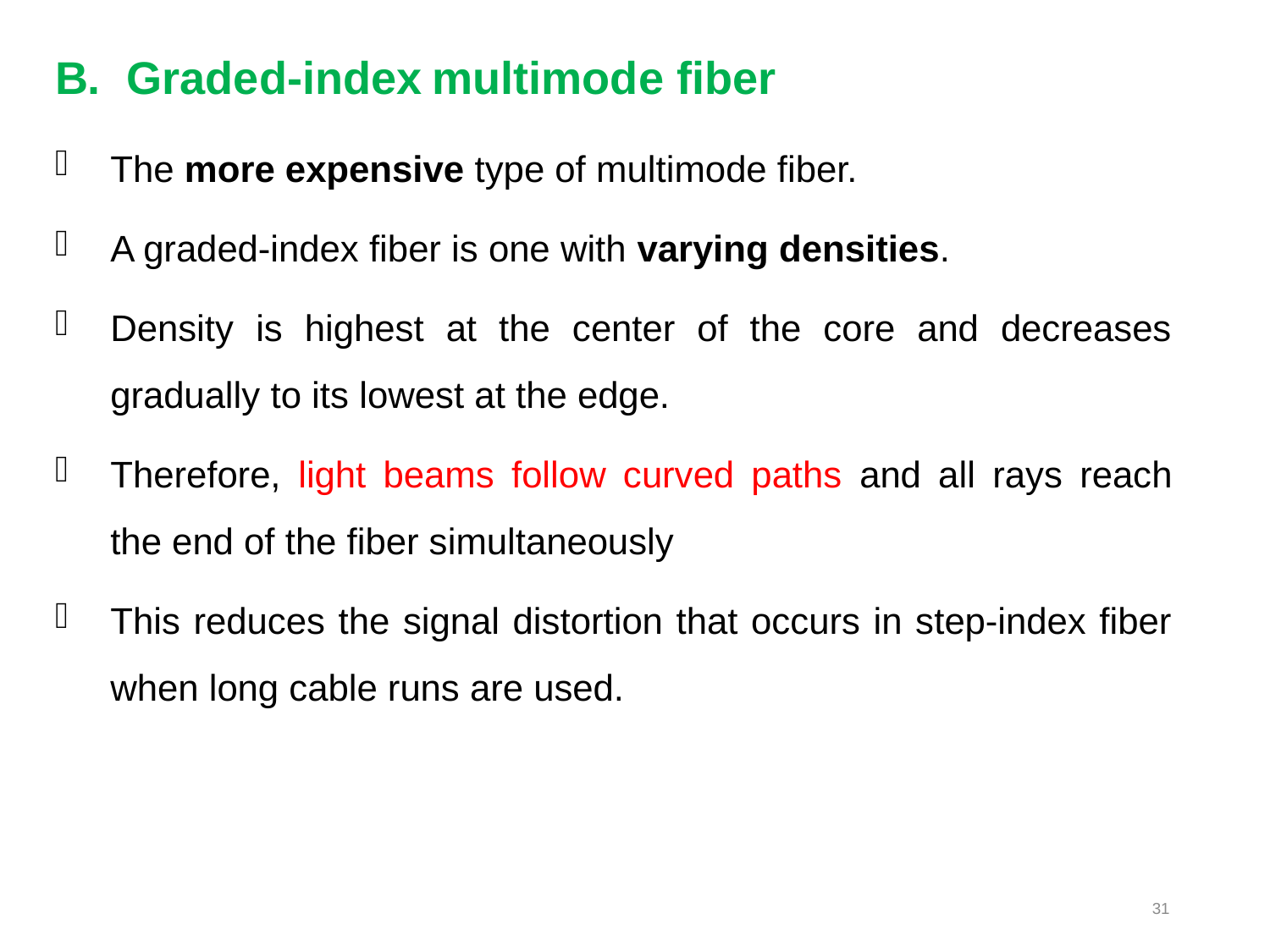

# Graded-index multimode fiber
The more expensive type of multimode fiber.
A graded-index fiber is one with varying densities.
Density is highest at the center of the core and decreases gradually to its lowest at the edge.
Therefore, light beams follow curved paths and all rays reach the end of the fiber simultaneously
This reduces the signal distortion that occurs in step-index fiber when long cable runs are used.
31